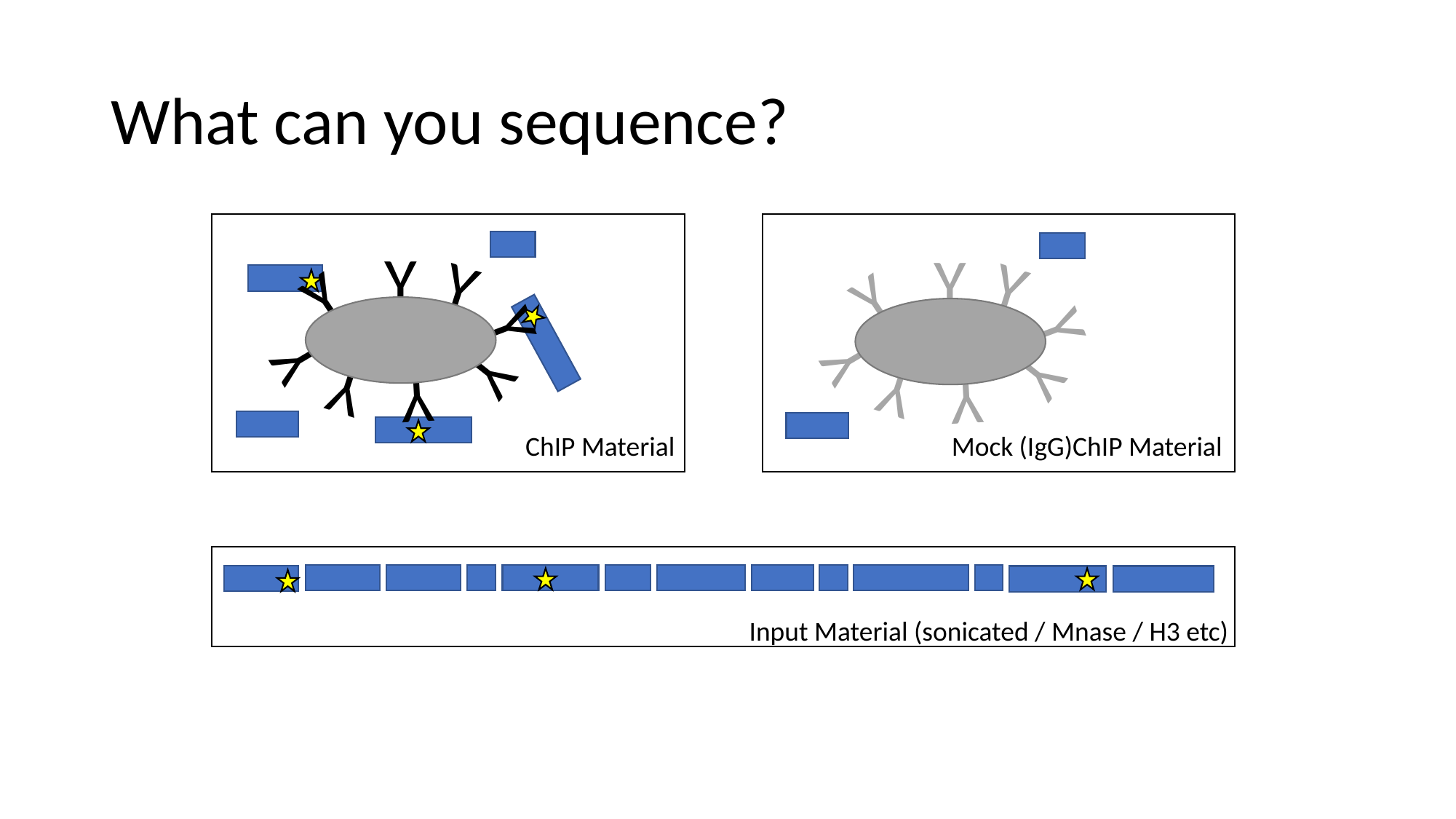

# What can you sequence?

ChIP Material

Mock (IgG)ChIP Material

Y
Y
Y
Y

Y
Y
Y
Y

Y
Y
Y
Y

Y
Y
Y
Y

Input Material (sonicated / Mnase / H3 etc)